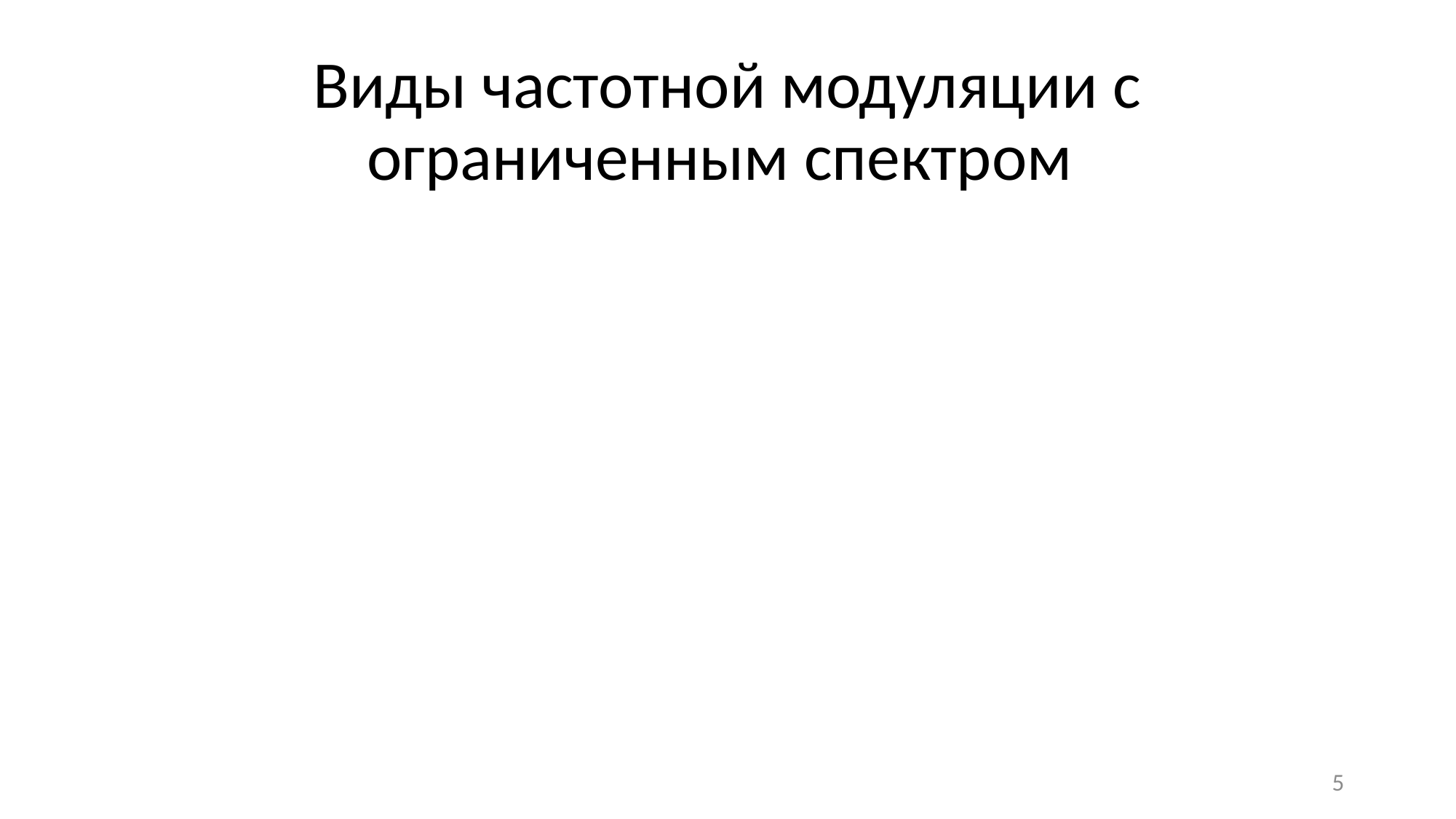

# Виды частотной модуляции с ограниченным спектром

5